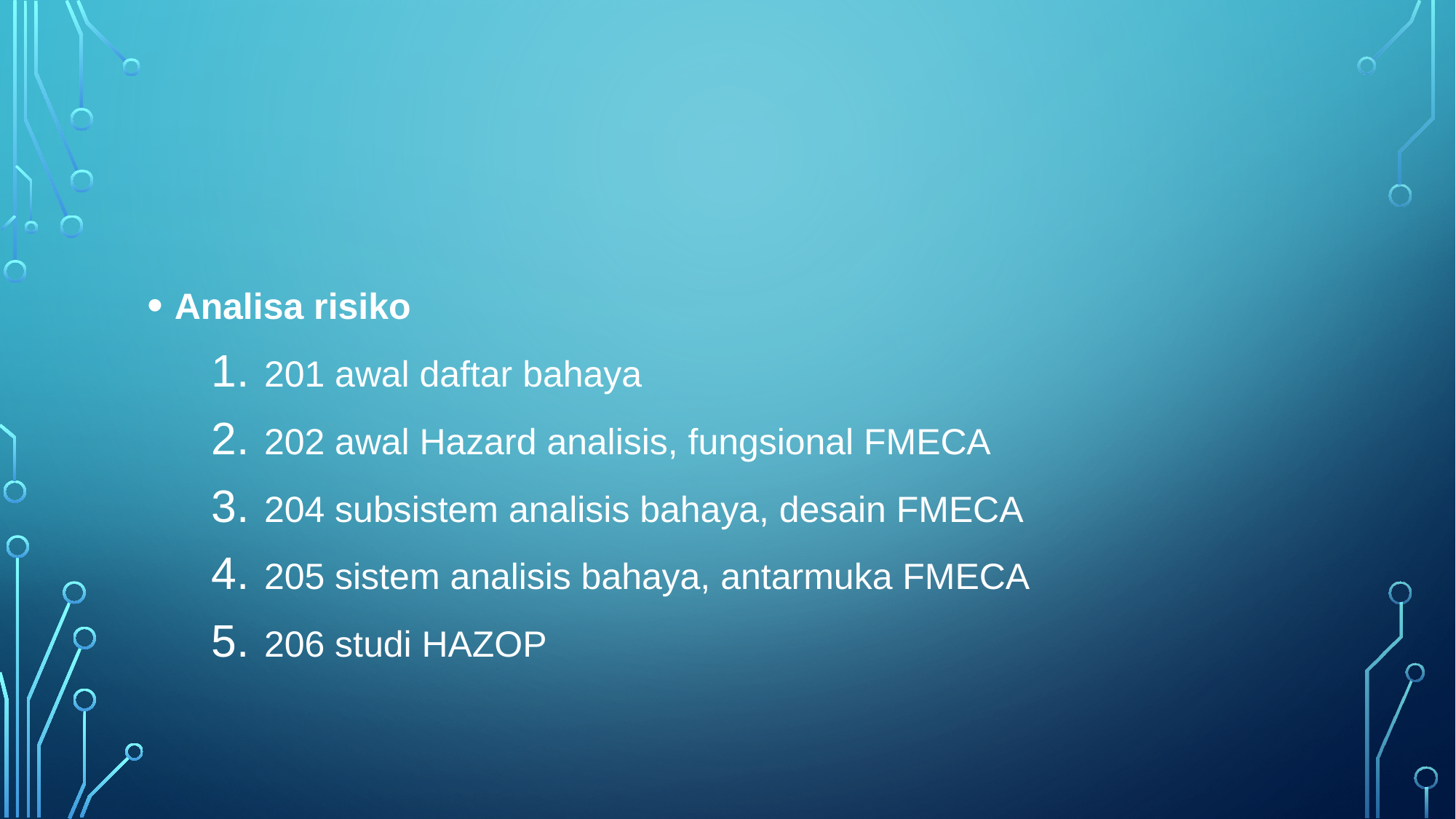

#
Analisa risiko
201 awal daftar bahaya
202 awal Hazard analisis, fungsional FMECA
204 subsistem analisis bahaya, desain FMECA
205 sistem analisis bahaya, antarmuka FMECA
206 studi HAZOP